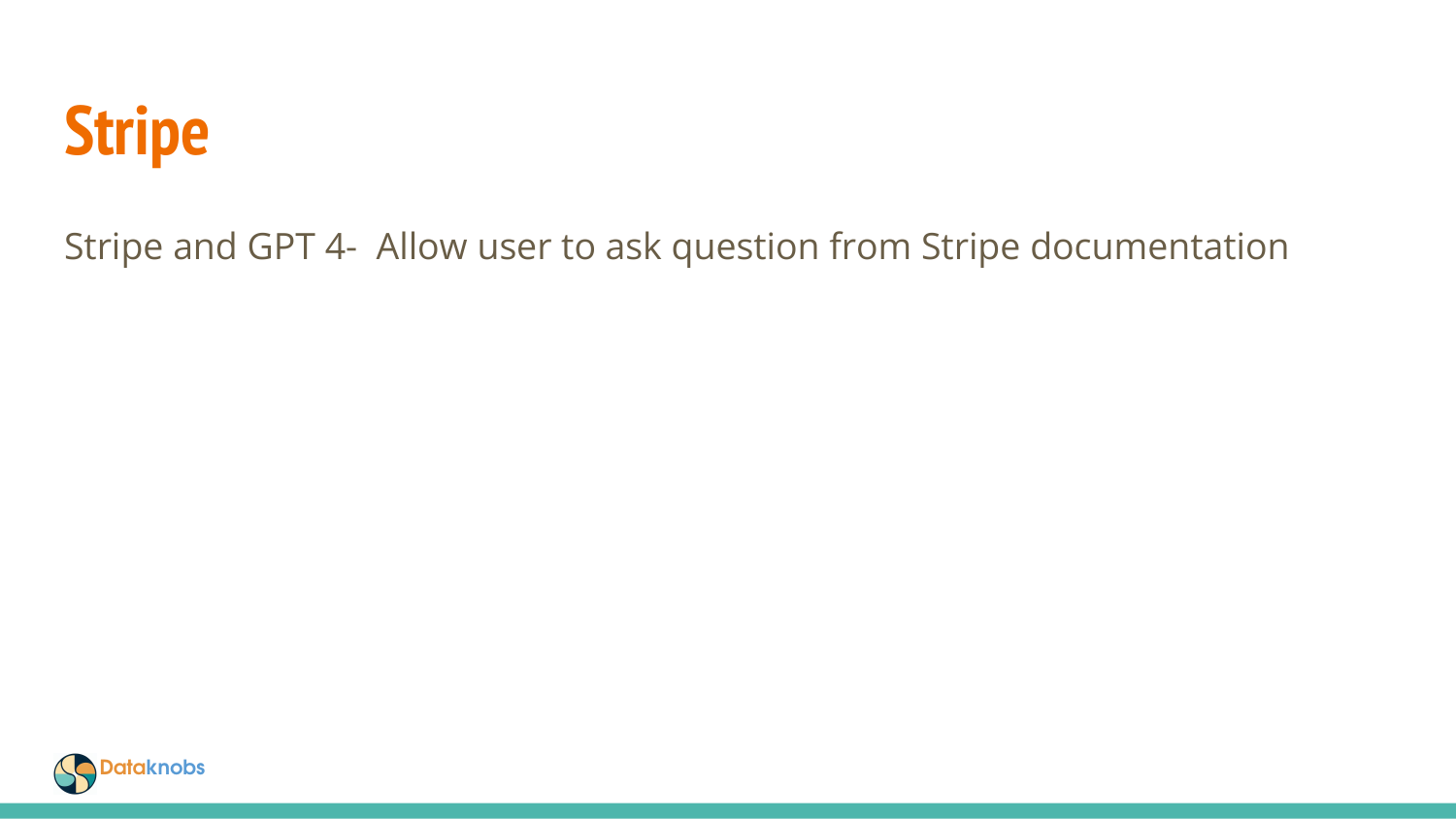

# Stripe
Stripe and GPT 4-  Allow user to ask question from Stripe documentation